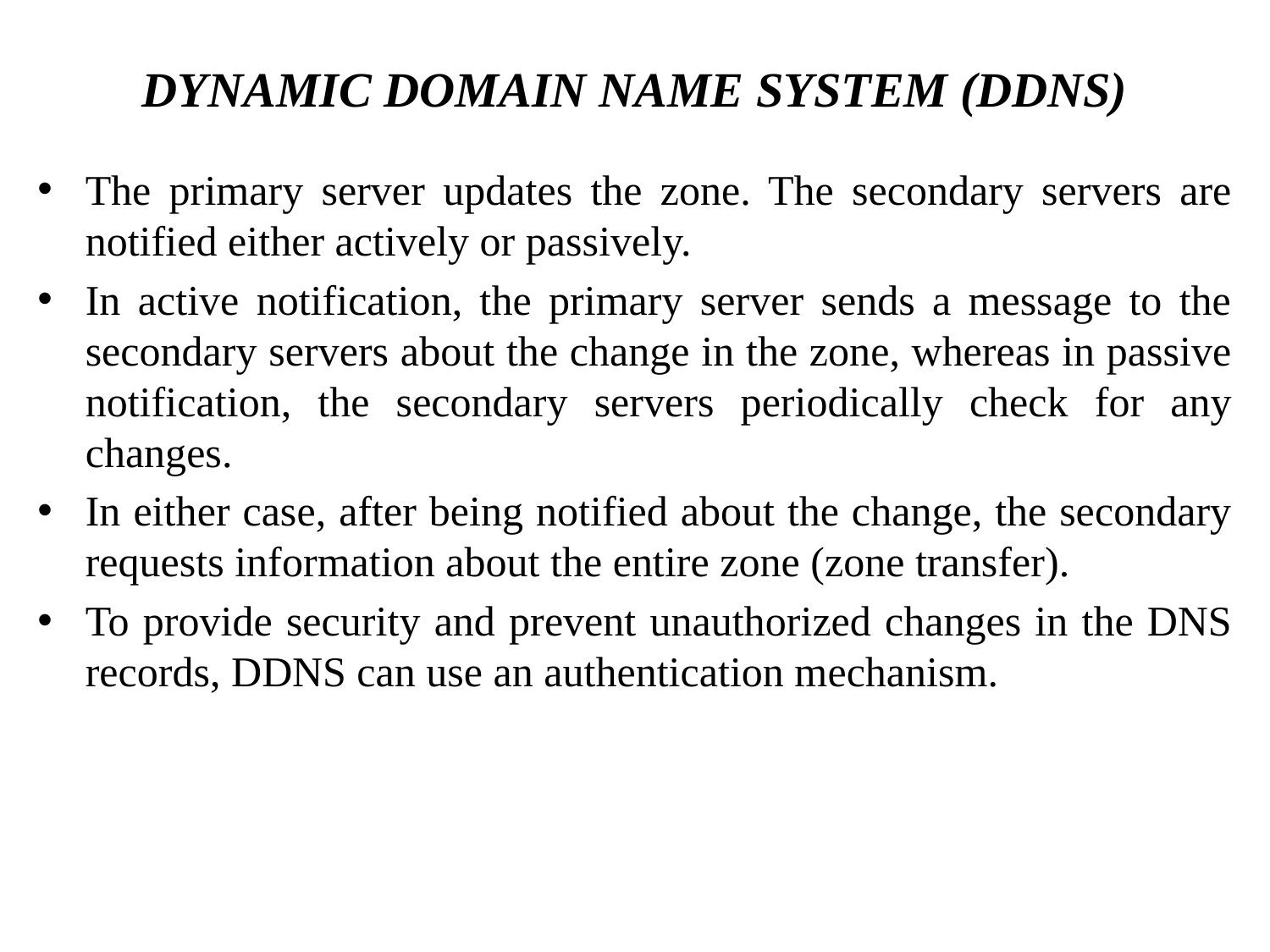

# DYNAMIC DOMAIN NAME SYSTEM (DDNS)
The primary server updates the zone. The secondary servers are notified either actively or passively.
In active notification, the primary server sends a message to the secondary servers about the change in the zone, whereas in passive notification, the secondary servers periodically check for any changes.
In either case, after being notified about the change, the secondary requests information about the entire zone (zone transfer).
To provide security and prevent unauthorized changes in the DNS records, DDNS can use an authentication mechanism.